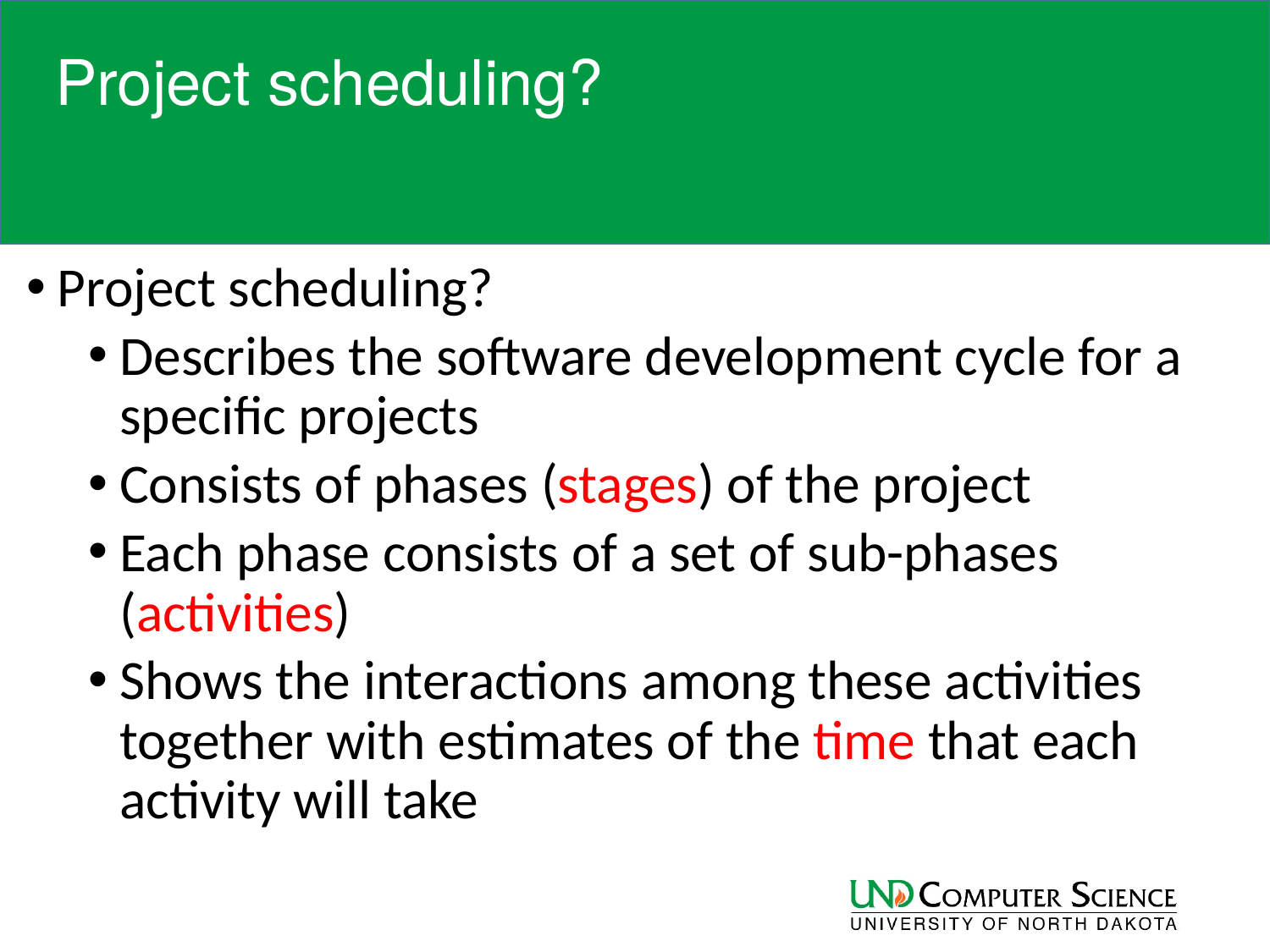

# Project scheduling?
Project scheduling?
Describes the software development cycle for a specific projects
Consists of phases (stages) of the project
Each phase consists of a set of sub-phases (activities)
Shows the interactions among these activities together with estimates of the time that each activity will take